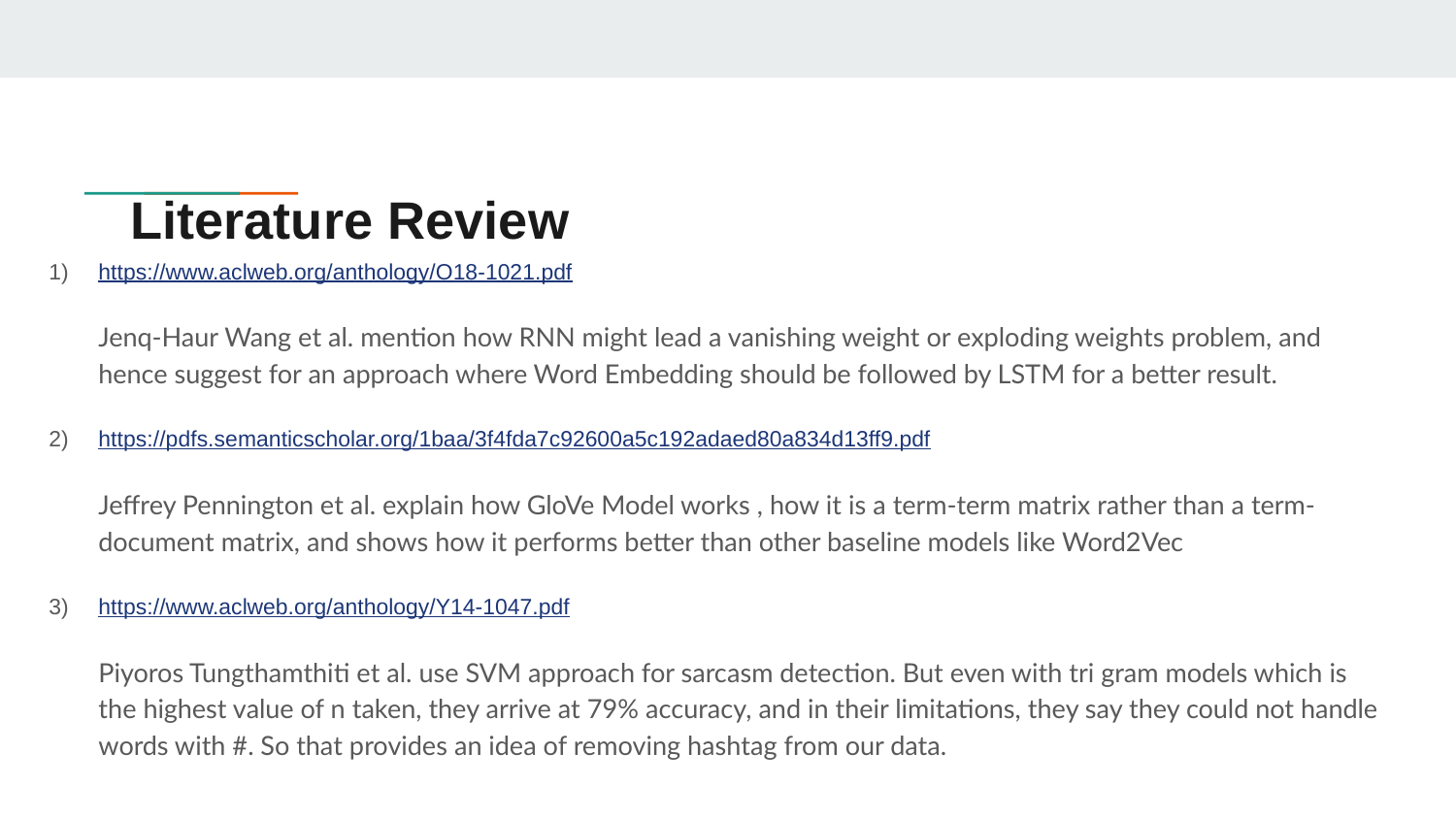

# Literature Review
https://www.aclweb.org/anthology/O18-1021.pdf
Jenq-Haur Wang et al. mention how RNN might lead a vanishing weight or exploding weights problem, and hence suggest for an approach where Word Embedding should be followed by LSTM for a better result.
https://pdfs.semanticscholar.org/1baa/3f4fda7c92600a5c192adaed80a834d13ff9.pdf
Jeffrey Pennington et al. explain how GloVe Model works , how it is a term-term matrix rather than a term-document matrix, and shows how it performs better than other baseline models like Word2Vec
https://www.aclweb.org/anthology/Y14-1047.pdf
Piyoros Tungthamthiti et al. use SVM approach for sarcasm detection. But even with tri gram models which is the highest value of n taken, they arrive at 79% accuracy, and in their limitations, they say they could not handle words with #. So that provides an idea of removing hashtag from our data.